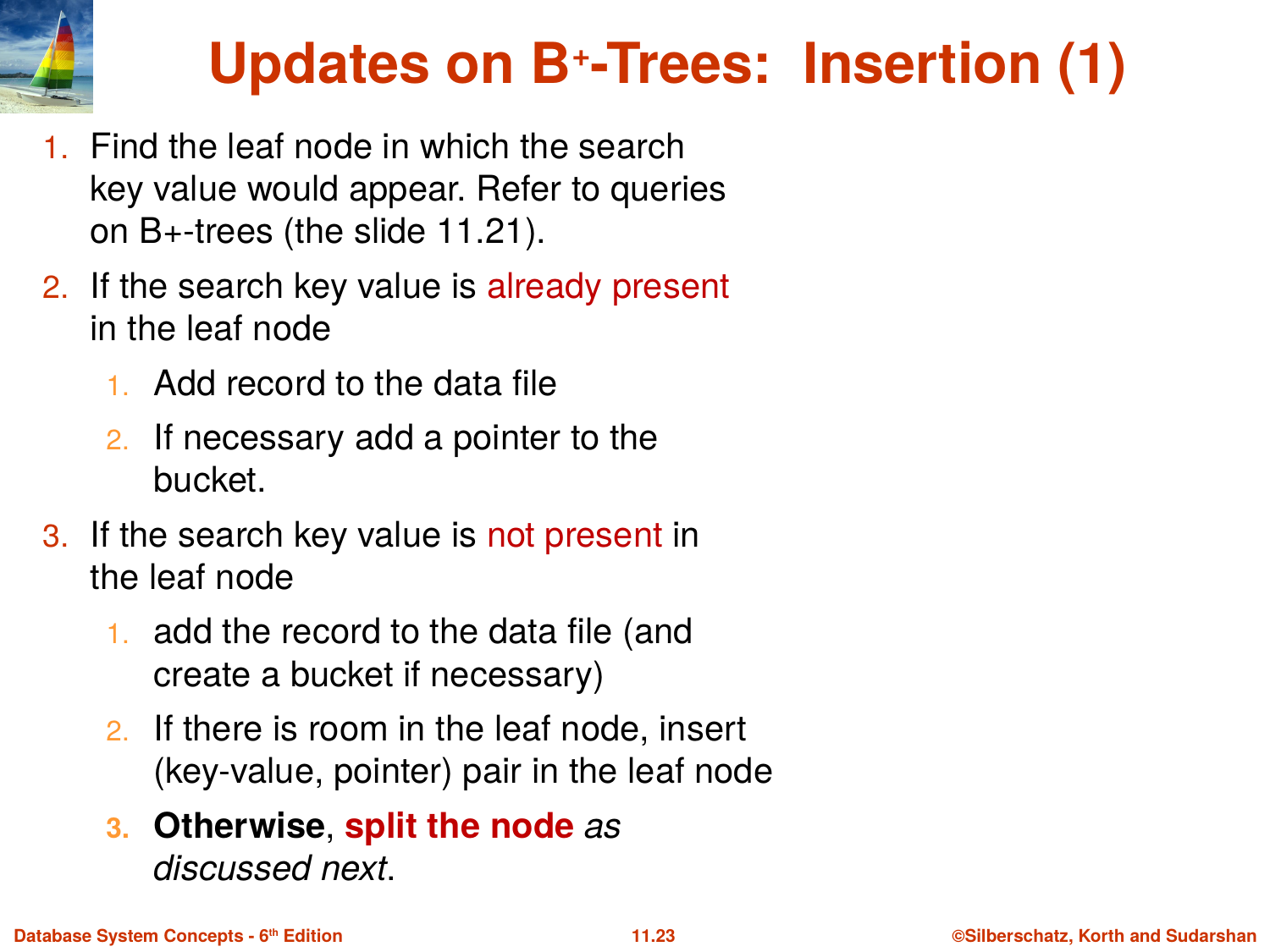

# Updates on B+-Trees:  Insertion (1)
Find the leaf node in which the search
key value would appear. Refer to queries on B+-trees (the slide 11.21).
If the search key value is already present
in the leaf node
Add record to the data file
If necessary add a pointer to the bucket.
If the search key value is not present in
the leaf node
add the record to the data file (and create a bucket if necessary)
If there is room in the leaf node, insert (key-value, pointer) pair in the leaf node
Otherwise, split the node as discussed next.